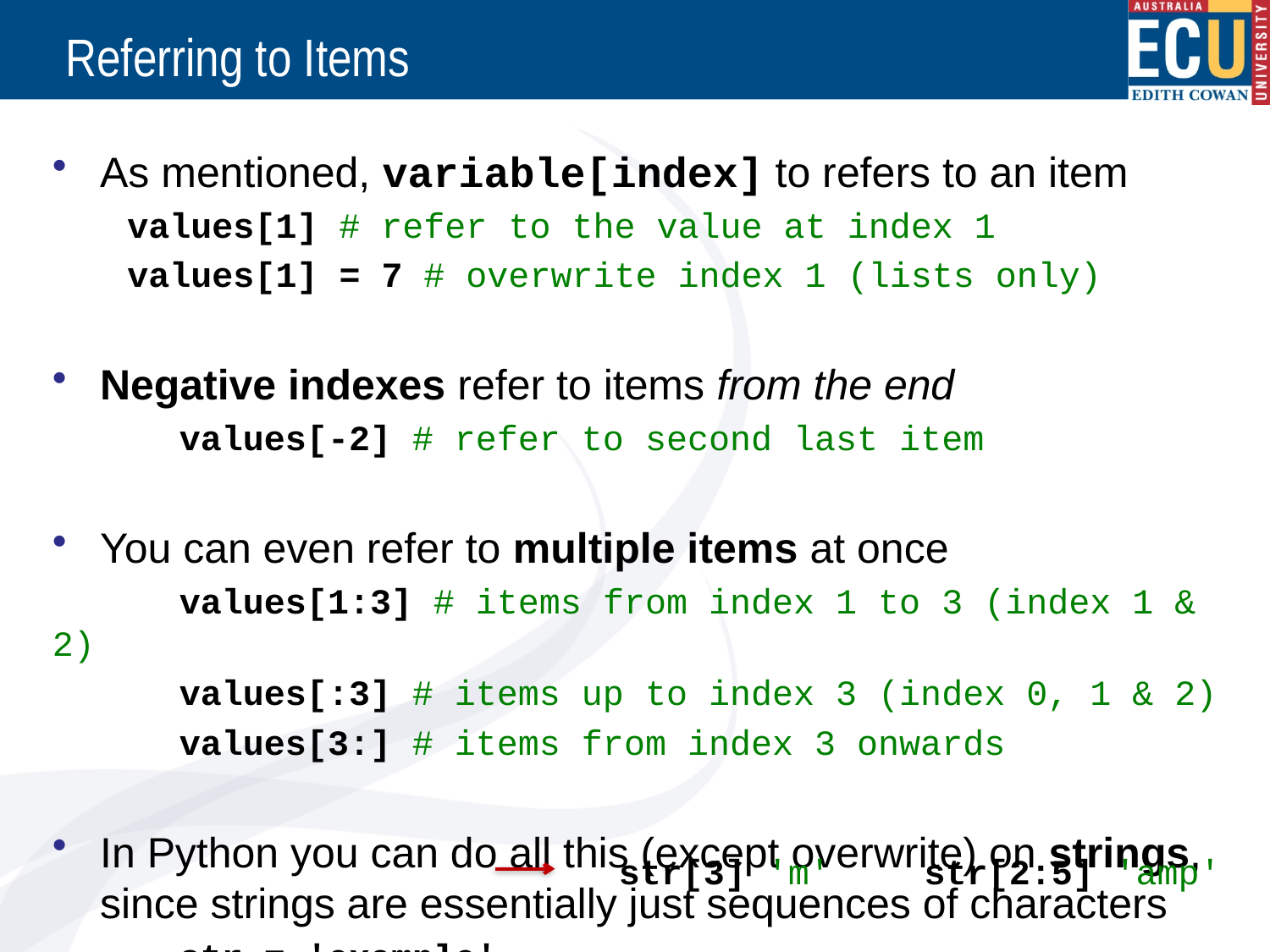

# Referring to Items
As mentioned, variable[index] to refers to an item
values[1] # refer to the value at index 1
values[1] = 7 # overwrite index 1 (lists only)

Negative indexes refer to items from the end
	values[-2] # refer to second last item

You can even refer to multiple items at once
	values[1:3] # items from index 1 to 3 (index 1 & 2)
	values[:3] # items up to index 3 (index 0, 1 & 2)
	values[3:] # items from index 3 onwards

In Python you can do all this (except overwrite) on strings, since strings are essentially just sequences of characters
	str = 'example'
str[2:5] 'amp'
str[3] 'm'